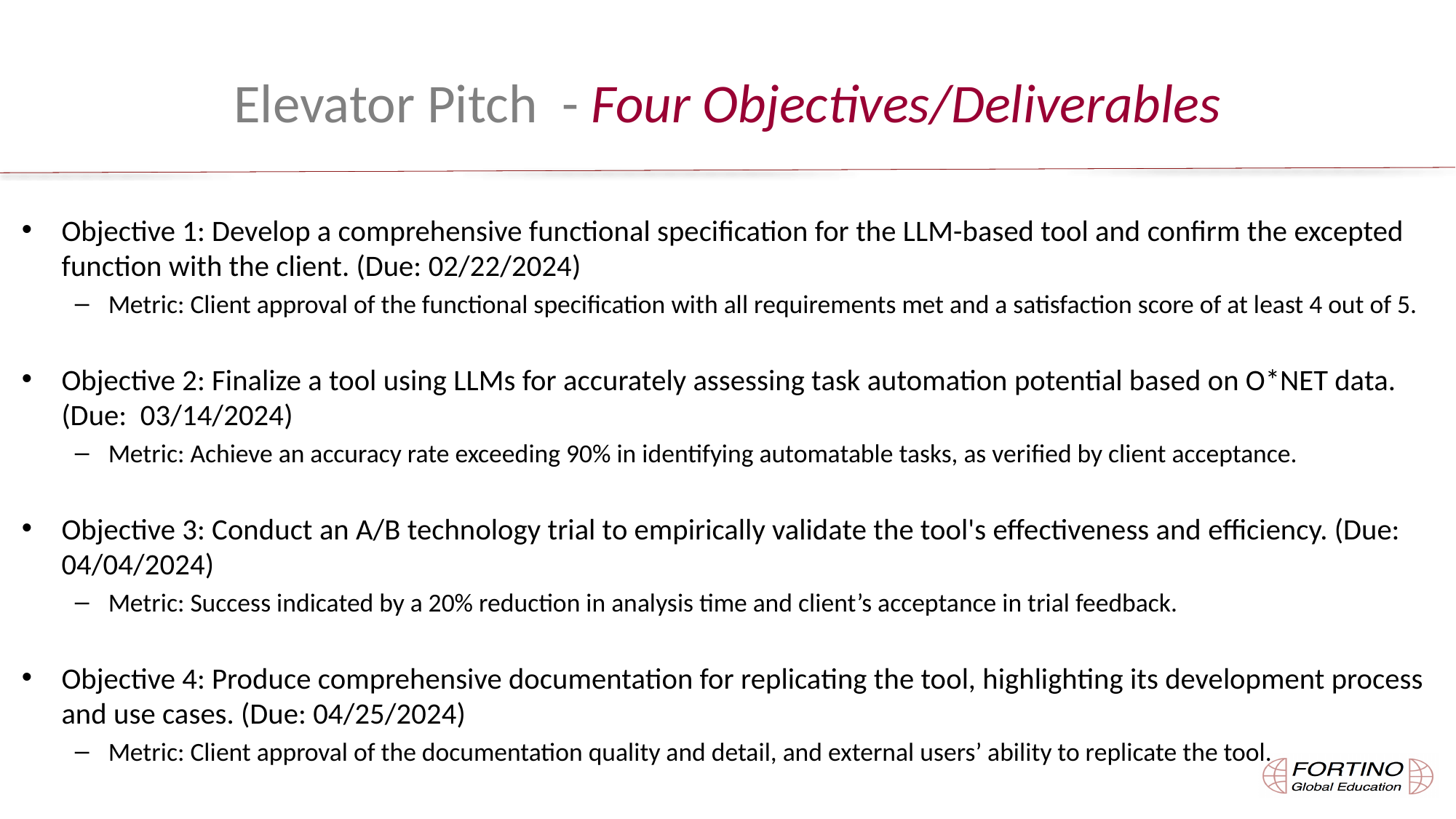

# Elevator Pitch  - Four Objectives/Deliverables
Objective 1: Develop a comprehensive functional specification for the LLM-based tool and confirm the excepted function with the client. (Due: 02/22/2024)
Metric: Client approval of the functional specification with all requirements met and a satisfaction score of at least 4 out of 5.

Objective 2: Finalize a tool using LLMs for accurately assessing task automation potential based on O*NET data. (Due:  03/14/2024)
Metric: Achieve an accuracy rate exceeding 90% in identifying automatable tasks, as verified by client acceptance.

Objective 3: Conduct an A/B technology trial to empirically validate the tool's effectiveness and efficiency. (Due: 04/04/2024)
Metric: Success indicated by a 20% reduction in analysis time and client’s acceptance in trial feedback.

Objective 4: Produce comprehensive documentation for replicating the tool, highlighting its development process and use cases. (Due: 04/25/2024)
Metric: Client approval of the documentation quality and detail, and external users’ ability to replicate the tool.